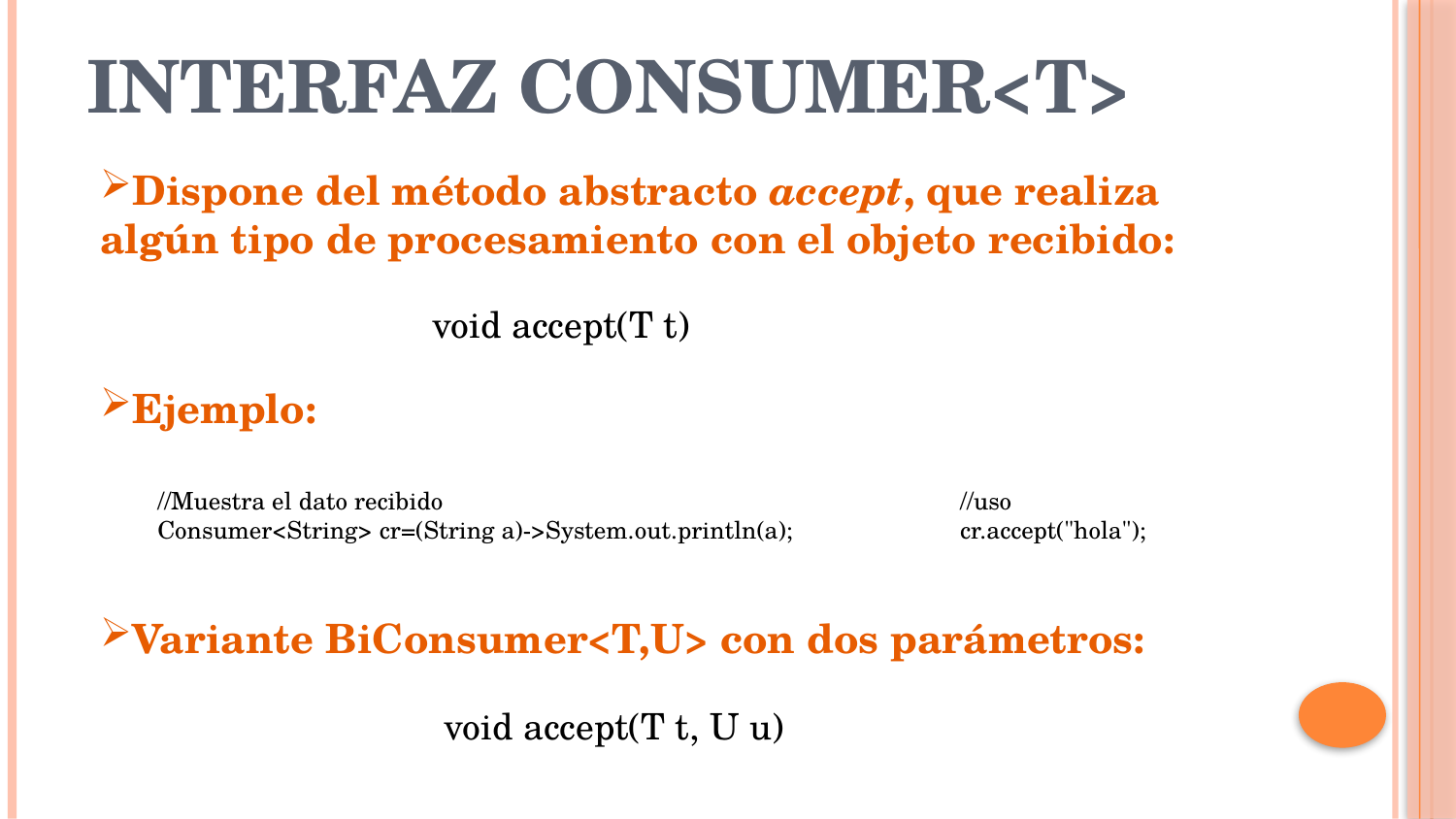

# Interfaz Consumer<T>
Dispone del método abstracto accept, que realiza algún tipo de procesamiento con el objeto recibido:

Ejemplo:

Variante BiConsumer<T,U> con dos parámetros:

void accept(T t)
//Muestra el dato recibido
Consumer<String> cr=(String a)->System.out.println(a);

//uso
cr.accept("hola");

void accept(T t, U u)